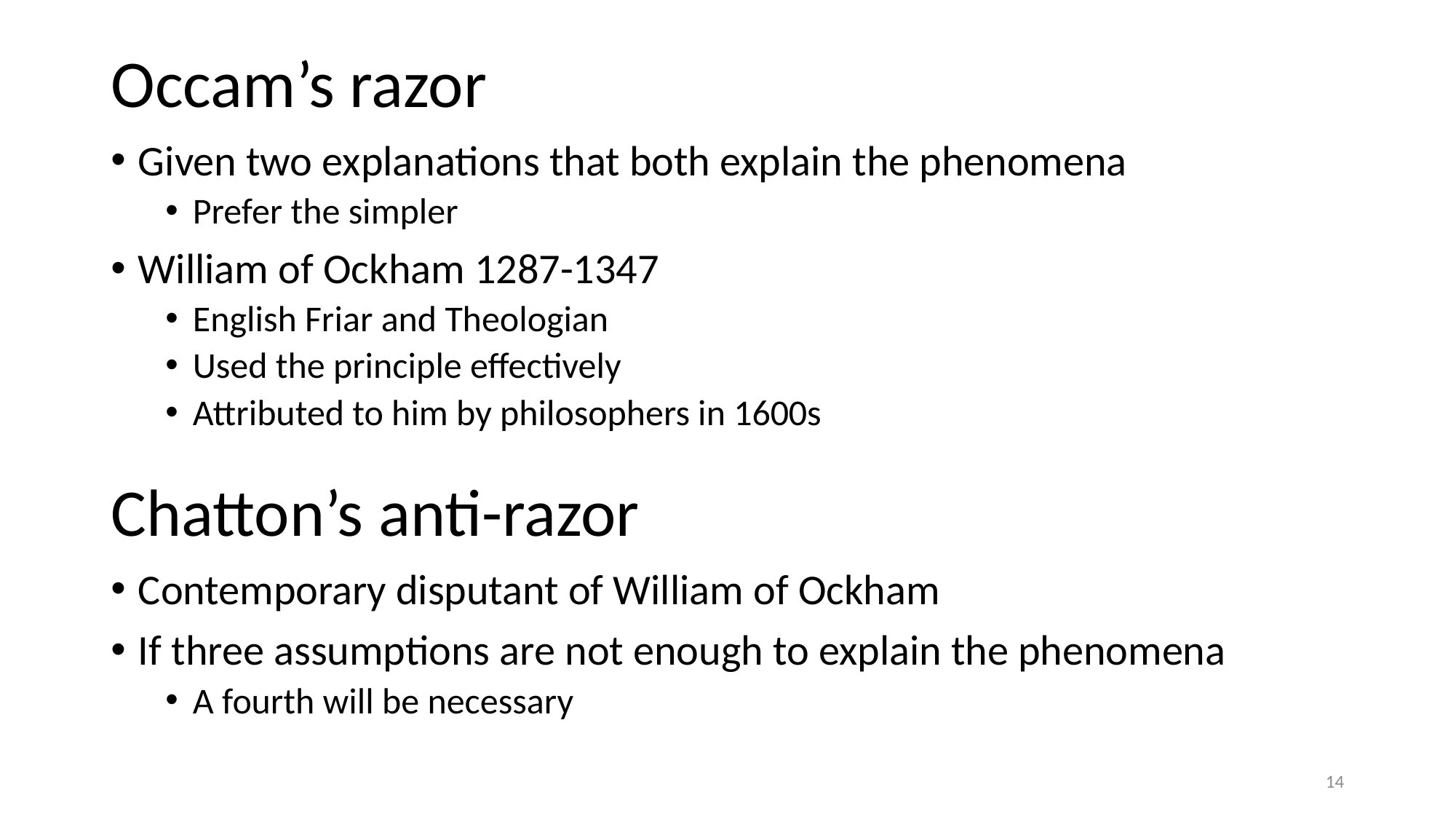

# Occam’s razor
Given two explanations that both explain the phenomena
Prefer the simpler
William of Ockham 1287-1347
English Friar and Theologian
Used the principle effectively
Attributed to him by philosophers in 1600s

Chatton’s anti-razor
Contemporary disputant of William of Ockham
If three assumptions are not enough to explain the phenomena
A fourth will be necessary

14